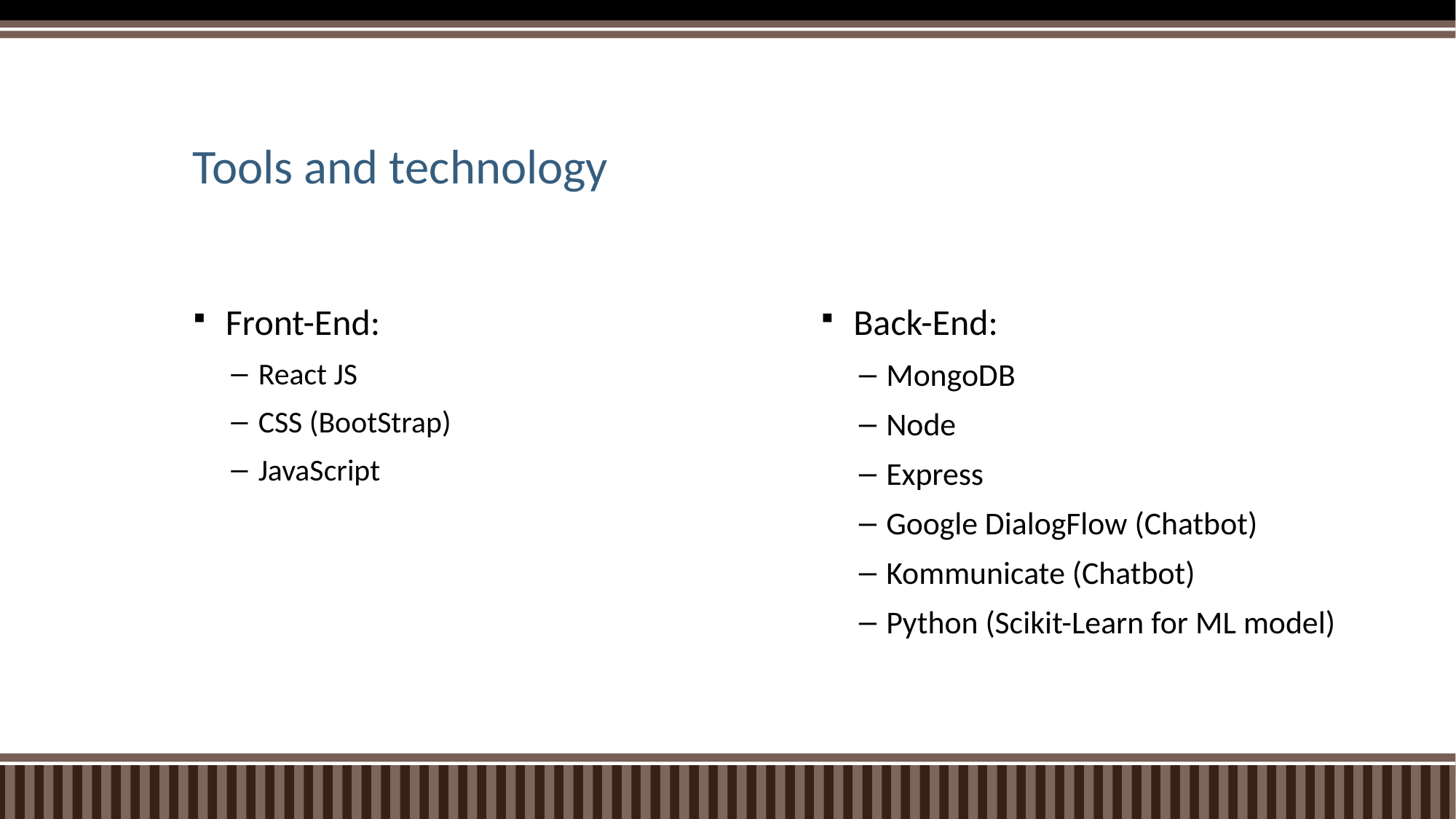

# Tools and technology

Front-End:
React JS
CSS (BootStrap)
JavaScript

Back-End:
MongoDB
Node
Express
Google DialogFlow (Chatbot)
Kommunicate (Chatbot)
Python (Scikit-Learn for ML model)